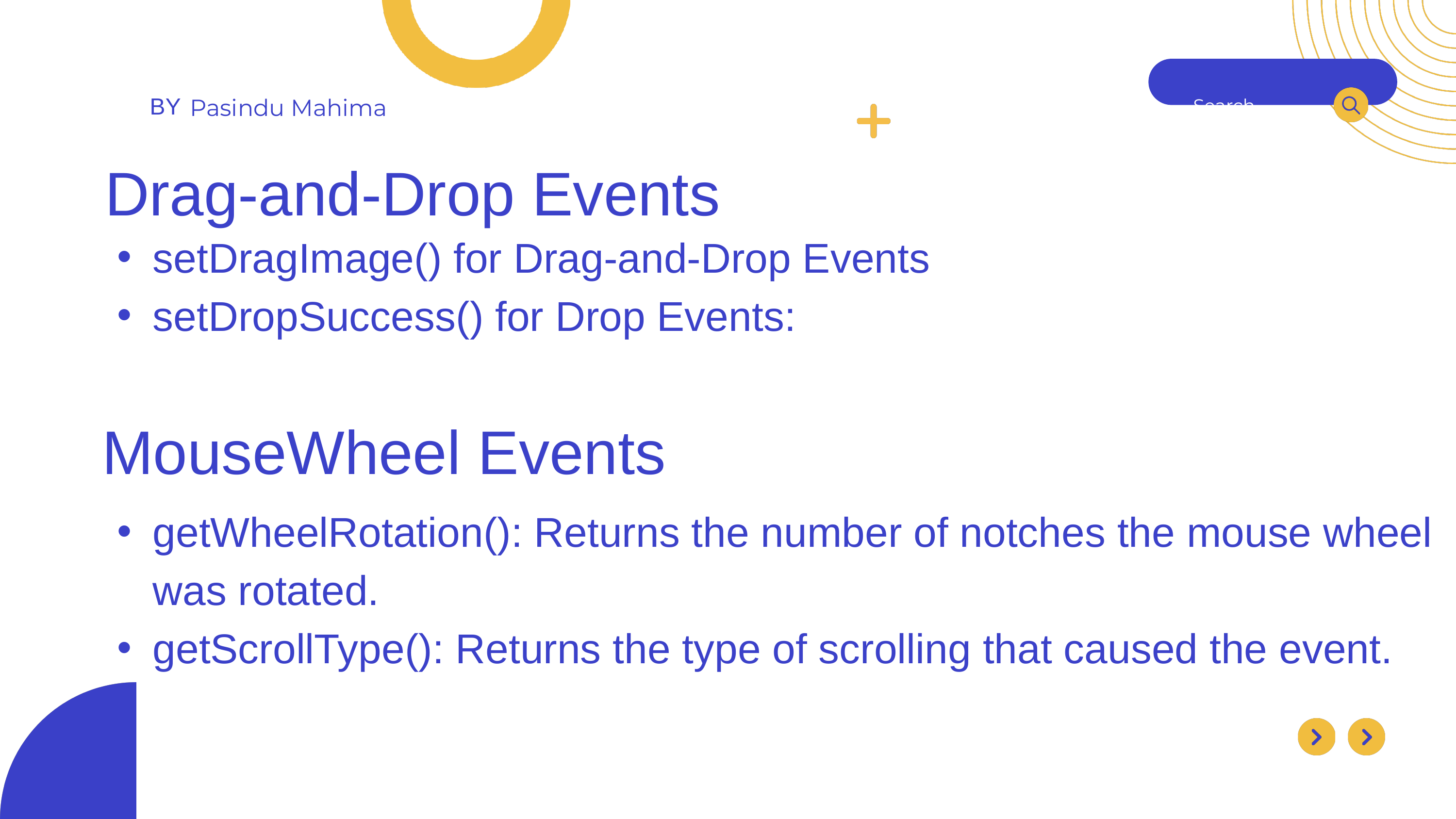

BY

Pasindu Mahima
Search . . .

Drag-and-Drop Events
setDragImage() for Drag-and-Drop Events
setDropSuccess() for Drop Events:
MouseWheel Events
getWheelRotation(): Returns the number of notches the mouse wheel was rotated.
getScrollType(): Returns the type of scrolling that caused the event.